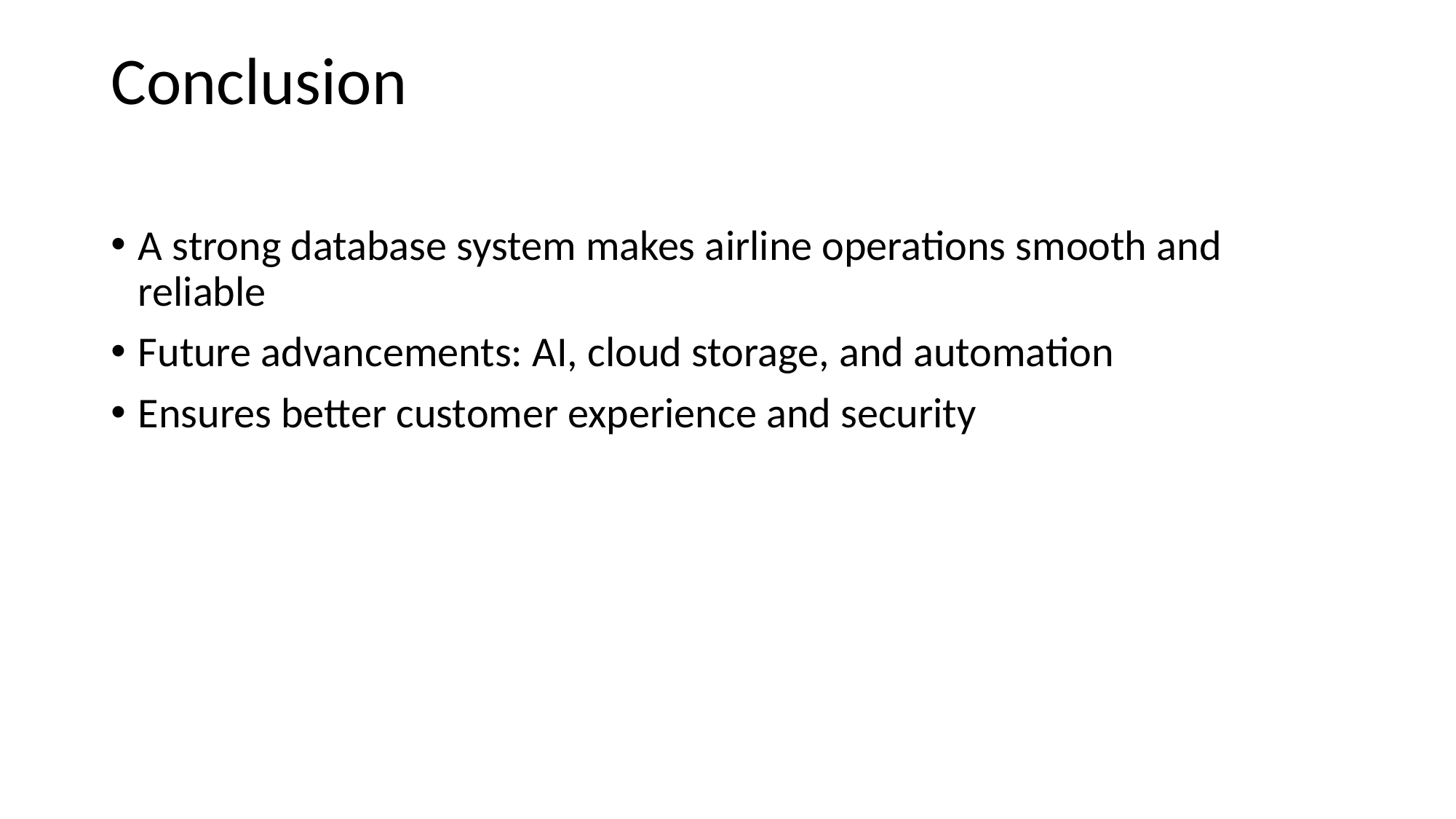

# Conclusion
A strong database system makes airline operations smooth and reliable
Future advancements: AI, cloud storage, and automation
Ensures better customer experience and security